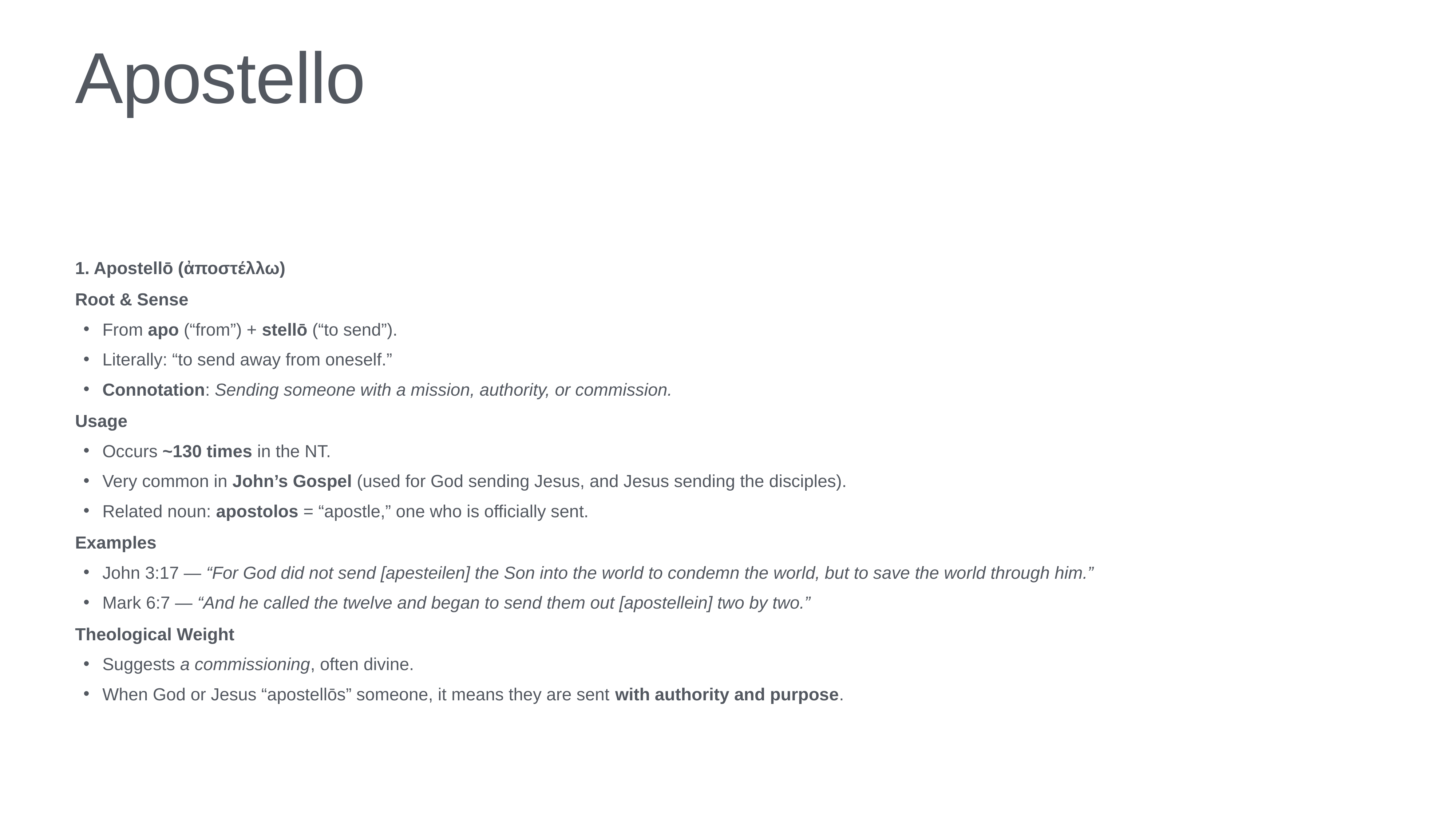

# Apostello
1. Apostellō (ἀποστέλλω)
Root & Sense
From apo (“from”) + stellō (“to send”).
Literally: “to send away from oneself.”
Connotation: Sending someone with a mission, authority, or commission.
Usage
Occurs ~130 times in the NT.
Very common in John’s Gospel (used for God sending Jesus, and Jesus sending the disciples).
Related noun: apostolos = “apostle,” one who is officially sent.
Examples
John 3:17 — “For God did not send [apesteilen] the Son into the world to condemn the world, but to save the world through him.”
Mark 6:7 — “And he called the twelve and began to send them out [apostellein] two by two.”
Theological Weight
Suggests a commissioning, often divine.
When God or Jesus “apostellōs” someone, it means they are sent with authority and purpose.